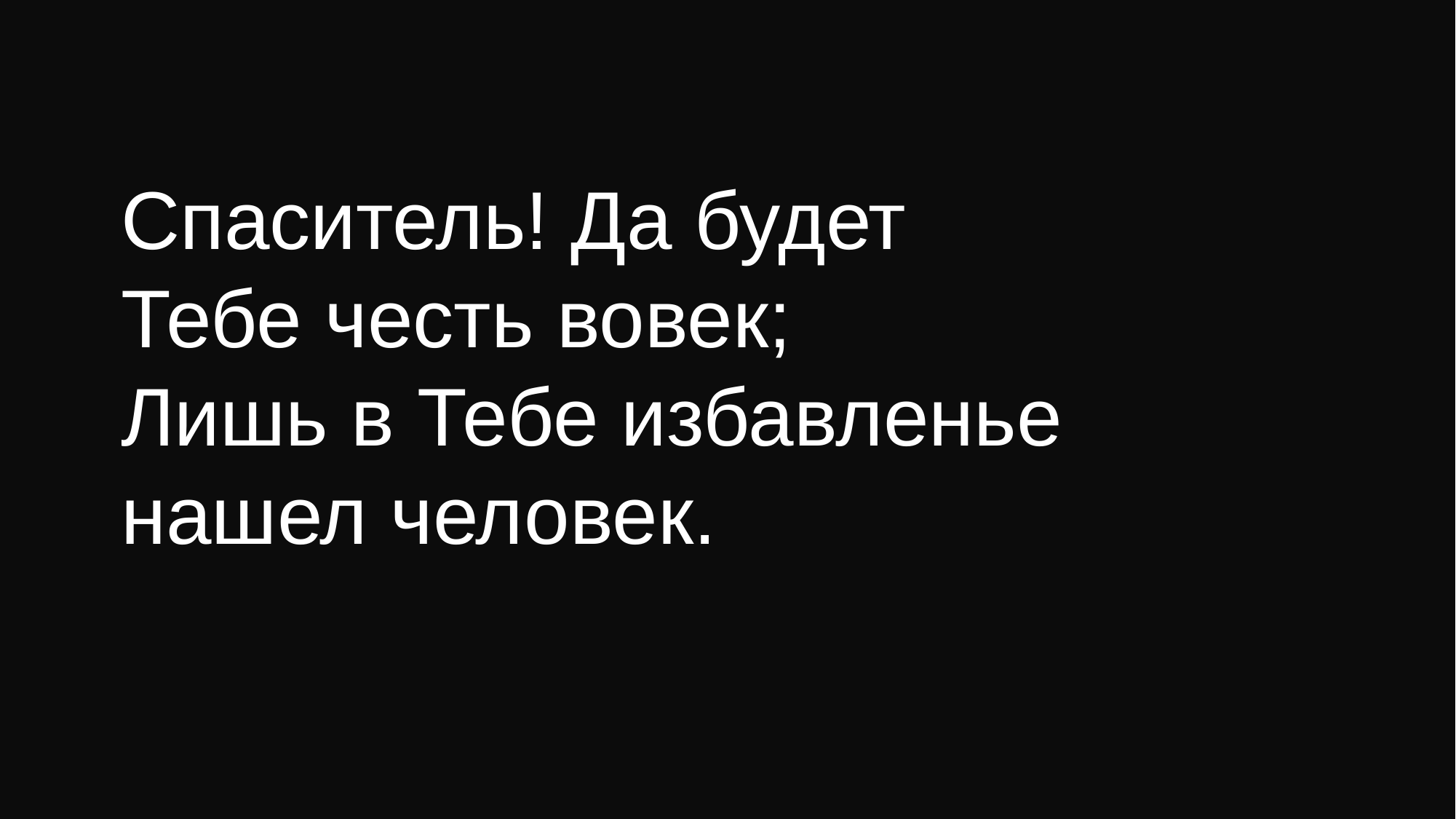

Спаситель! Да будет
Тебе честь вовек;
Лишь в Тебе избавленье
нашел человек.